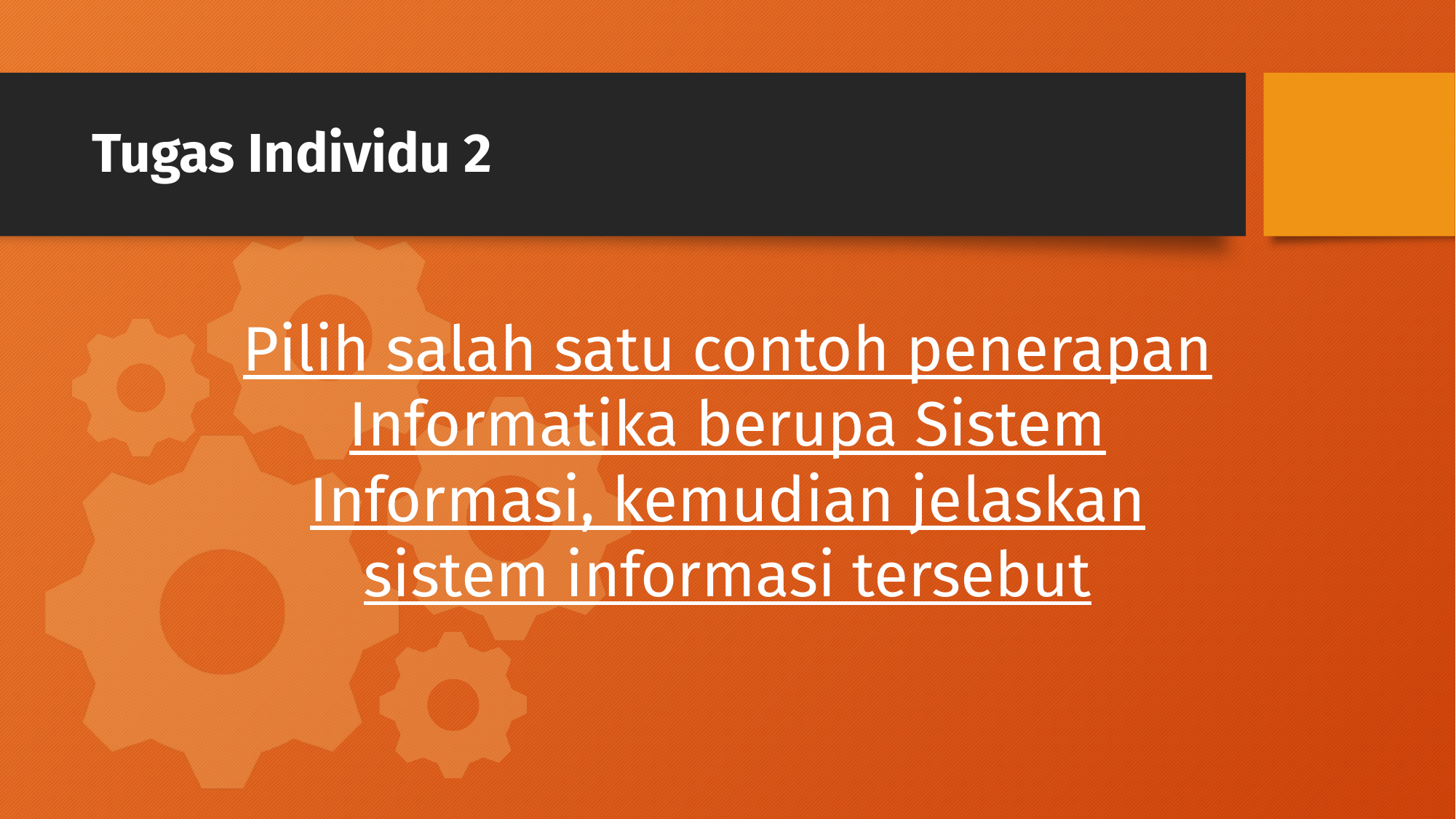

# Tugas Individu 2
Pilih salah satu contoh penerapan Informatika berupa Sistem Informasi, kemudian jelaskan sistem informasi tersebut